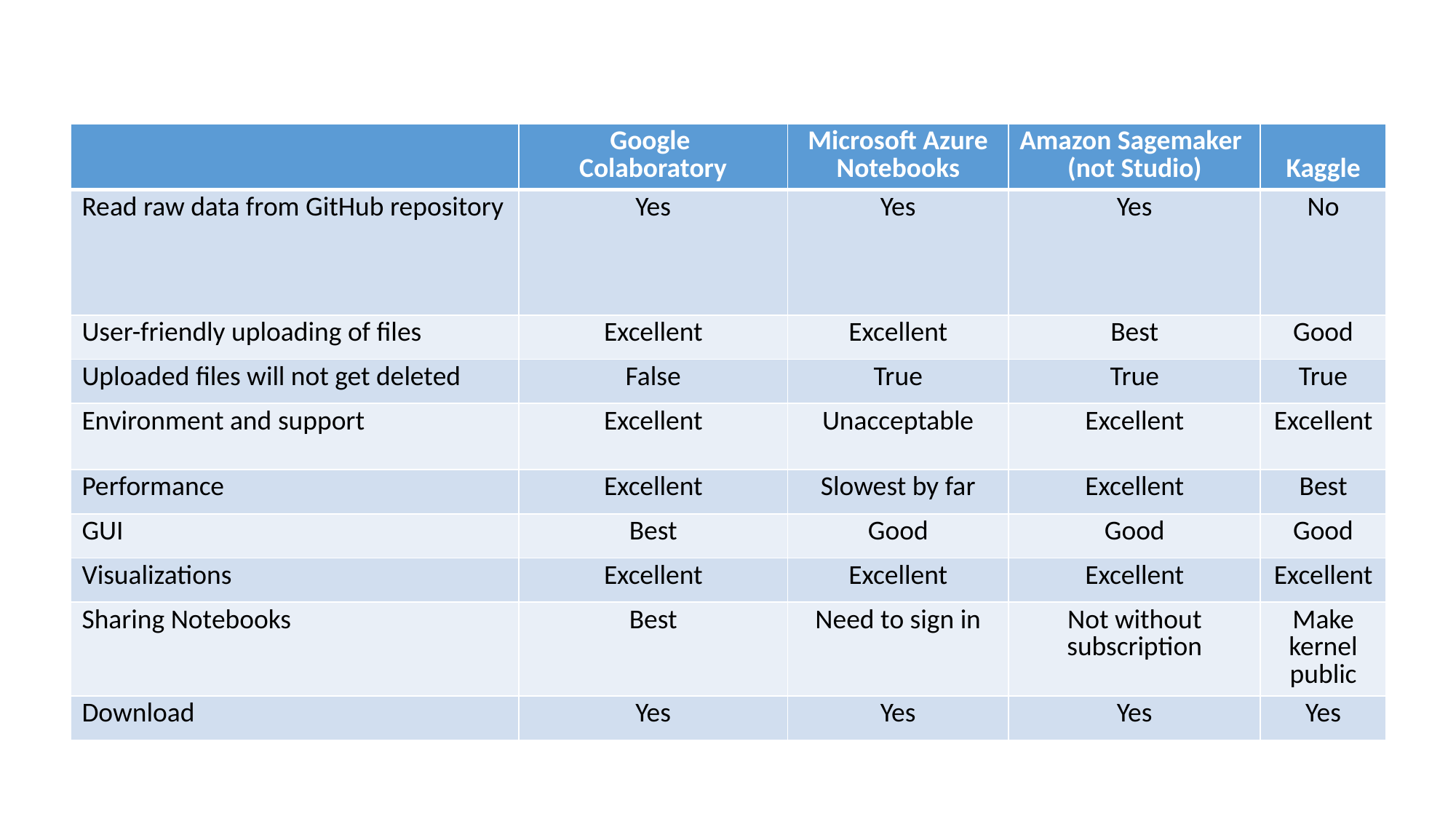

|  | Google Colaboratory | Microsoft Azure Notebooks | Amazon Sagemaker (not Studio) | Kaggle |
| --- | --- | --- | --- | --- |
| Read raw data from GitHub repository | Yes | Yes | Yes | No |
| User-friendly uploading of files | Excellent | Excellent | Best | Good |
| Uploaded files will not get deleted | False | True | True | True |
| Environment and support | Excellent | Unacceptable | Excellent | Excellent |
| Performance | Excellent | Slowest by far | Excellent | Best |
| GUI | Best | Good | Good | Good |
| Visualizations | Excellent | Excellent | Excellent | Excellent |
| Sharing Notebooks | Best | Need to sign in | Not without subscription | Make kernel public |
| Download | Yes | Yes | Yes | Yes |